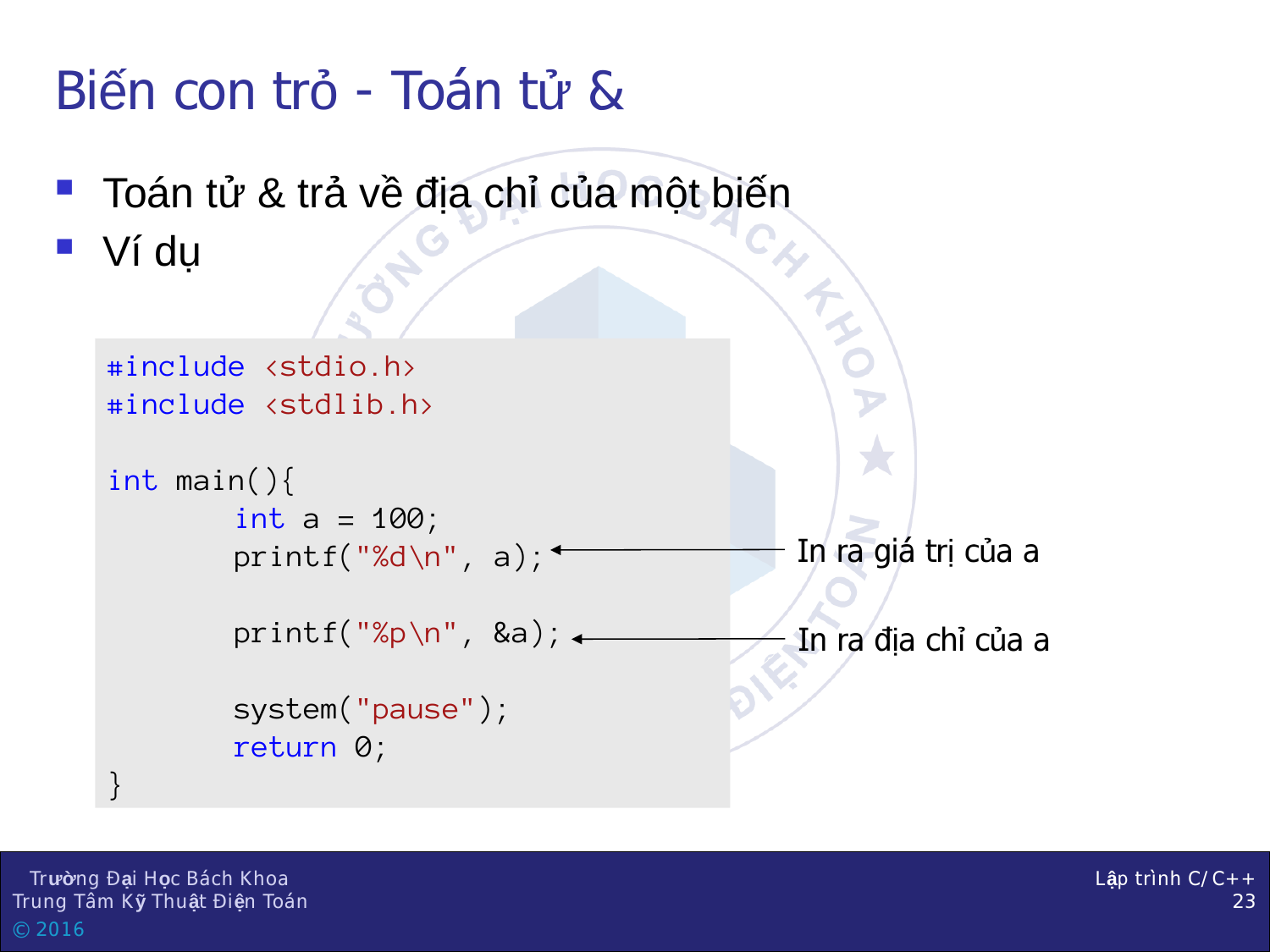

# Biến con trỏ - Toán tử &
Toán tử & trả về địa chỉ của một biến
Ví dụ

#include <stdio.h>
#include <stdlib.h>

int main(){
	int a = 100;
	printf("%d\n", a);

	printf("%p\n", &a);

	system("pause");
	return 0;
}
In ra giá trị của a
In ra địa chỉ của a